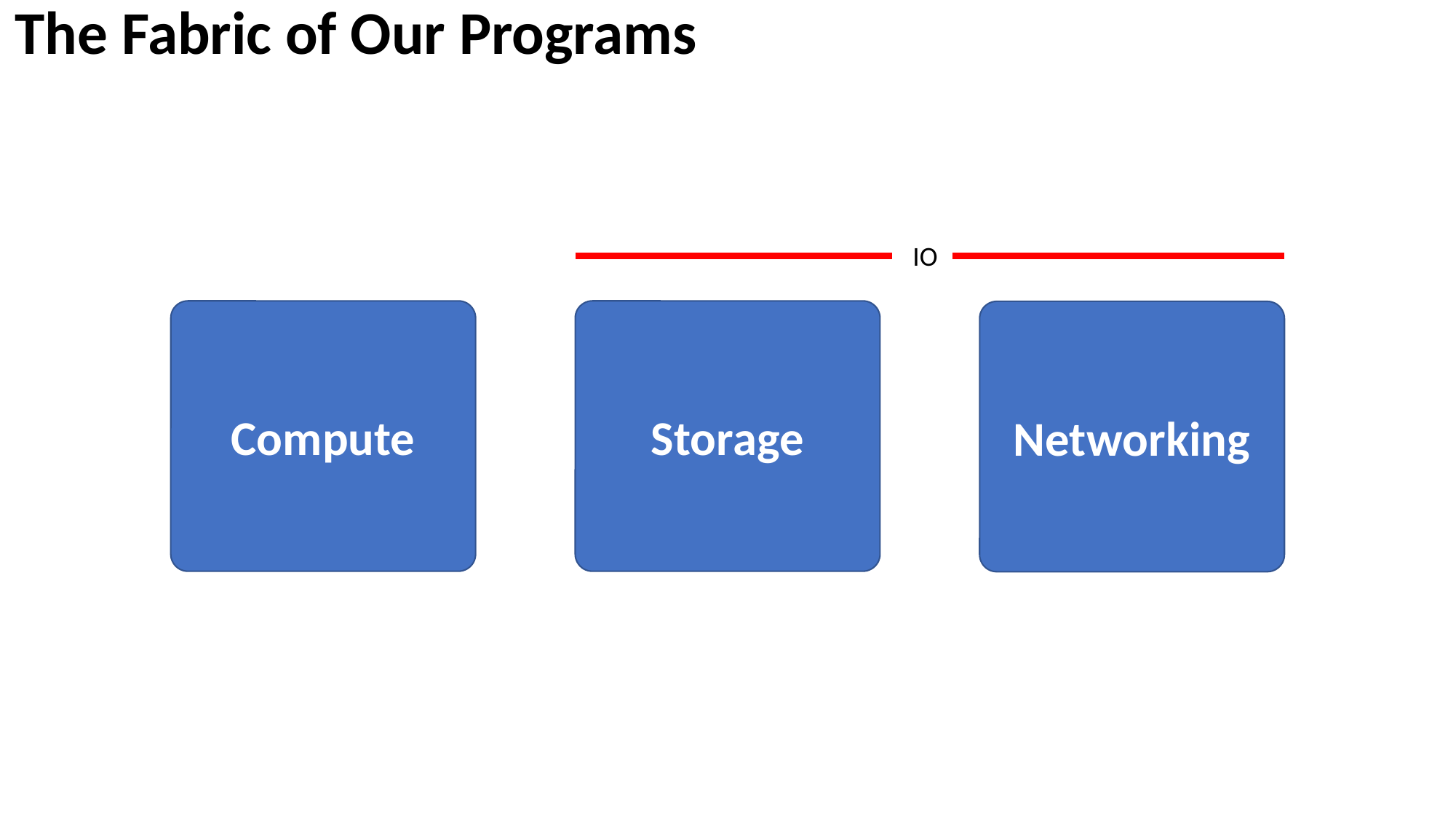

The Fabric of Our Programs
IO
Compute
Storage
Networking